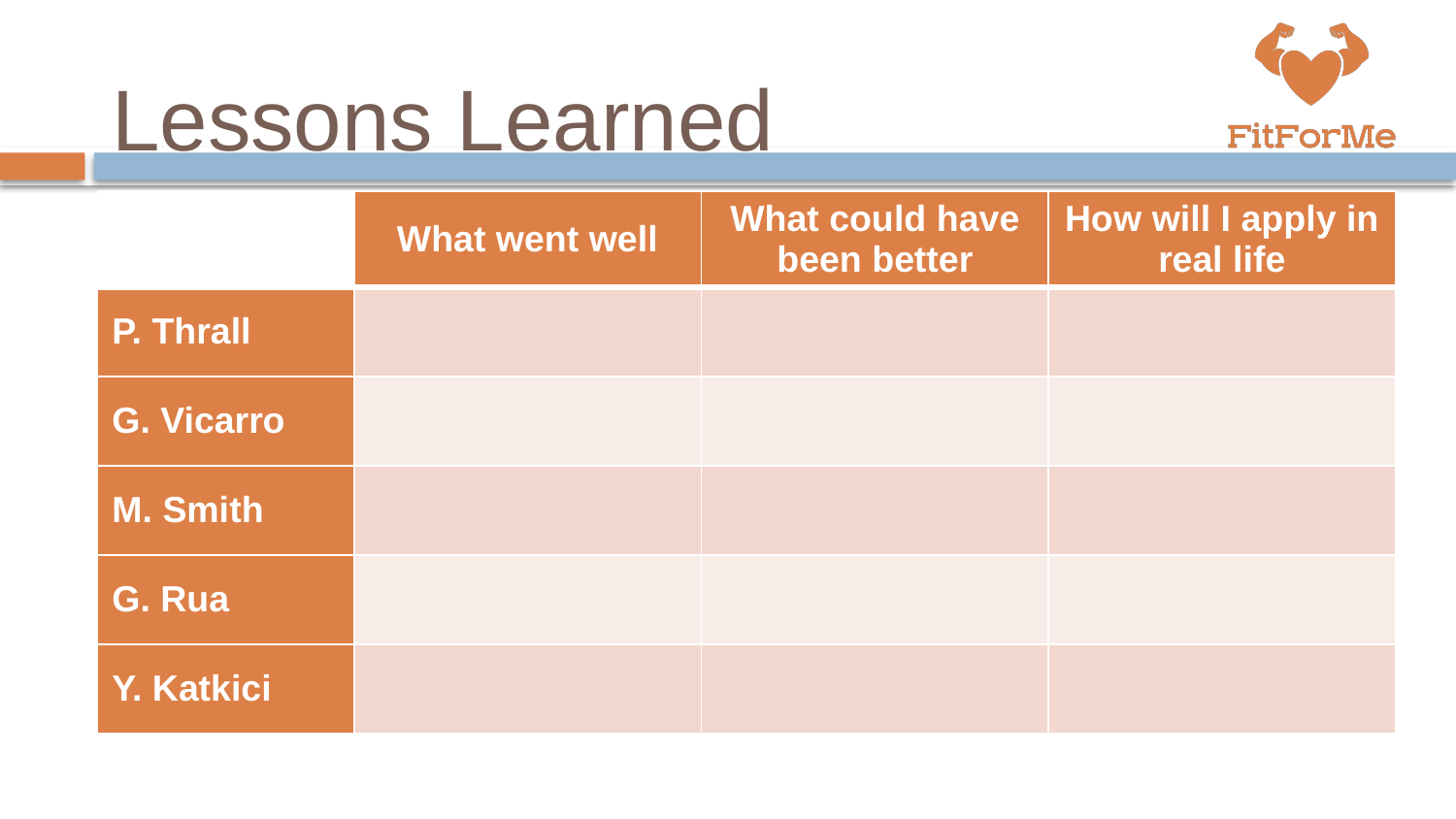

# Lessons Learned
|  | What went well | What could have been better | How will I apply in real life |
| --- | --- | --- | --- |
| P. Thrall |  |  |  |
| G. Vicarro |  |  |  |
| M. Smith |  |  |  |
| G. Rua |  |  |  |
| Y. Katkici |  |  |  |